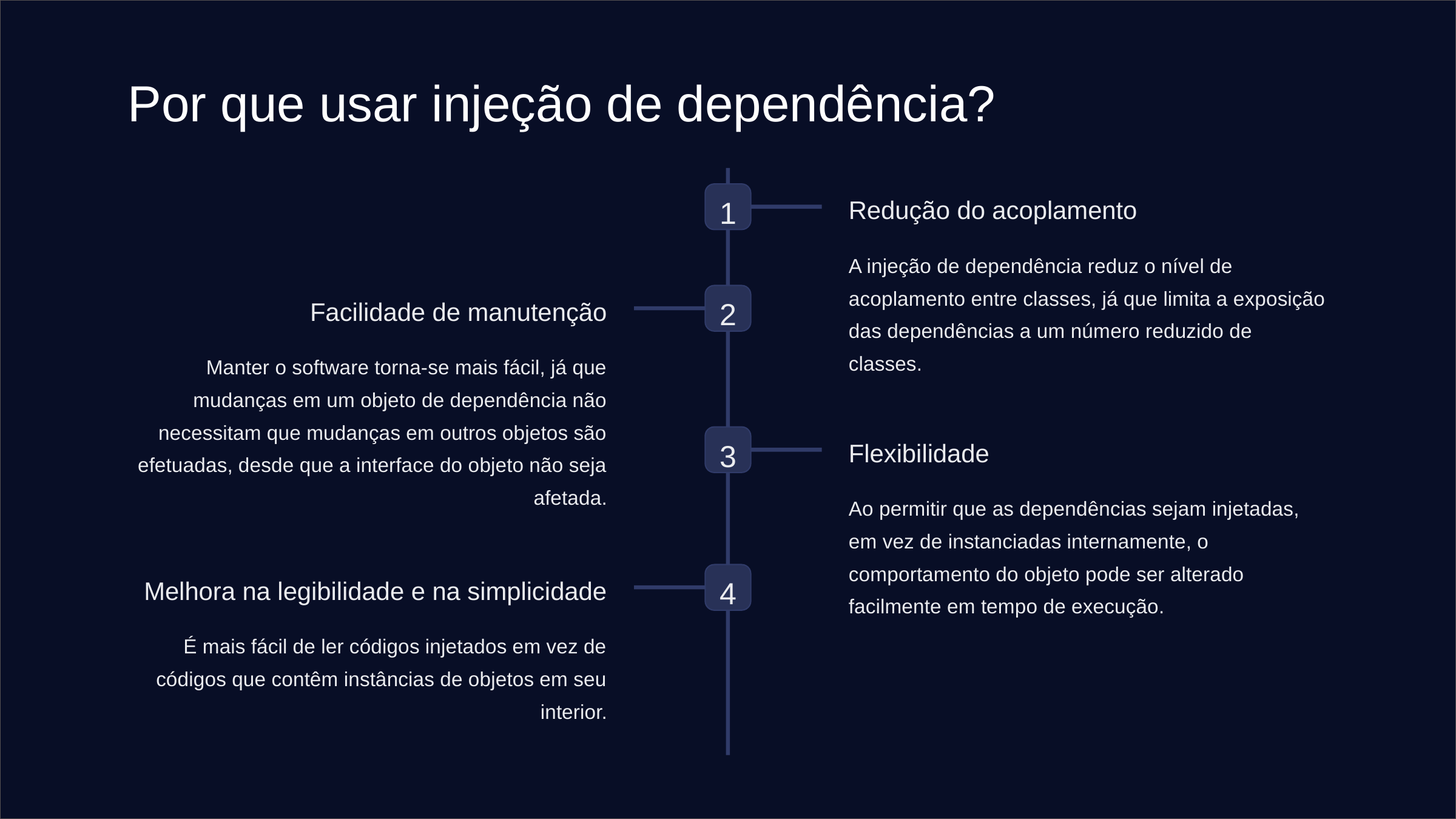

Por que usar injeção de dependência?

1
Redução do acoplamento

A injeção de dependência reduz o nível de acoplamento entre classes, já que limita a exposição das dependências a um número reduzido de classes.

2
Facilidade de manutenção

Manter o software torna-se mais fácil, já que mudanças em um objeto de dependência não necessitam que mudanças em outros objetos são efetuadas, desde que a interface do objeto não seja afetada.

3
Flexibilidade

Ao permitir que as dependências sejam injetadas, em vez de instanciadas internamente, o comportamento do objeto pode ser alterado facilmente em tempo de execução.

4
Melhora na legibilidade e na simplicidade

É mais fácil de ler códigos injetados em vez de códigos que contêm instâncias de objetos em seu interior.